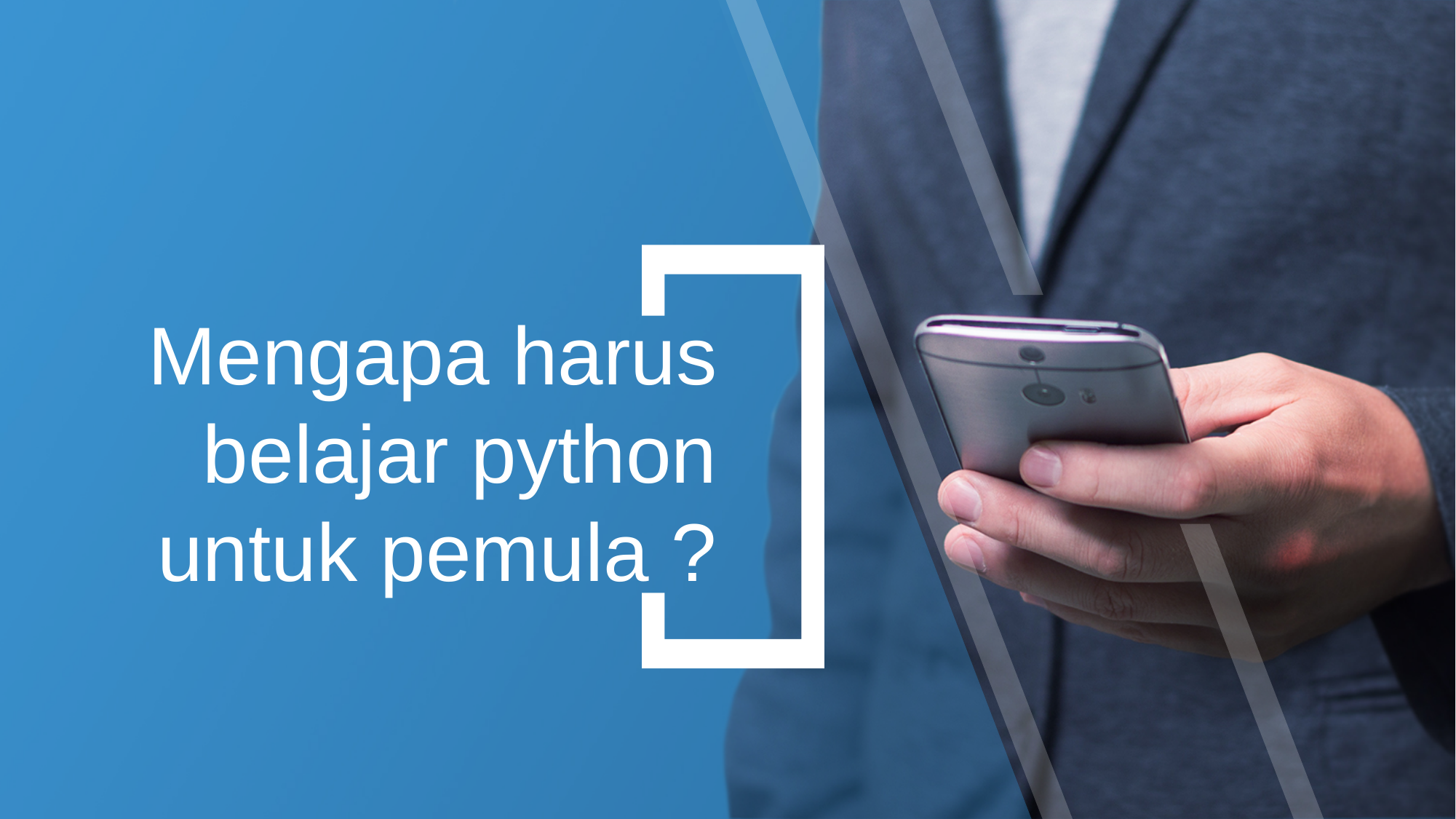

Mengapa harus belajar python untuk pemula ?